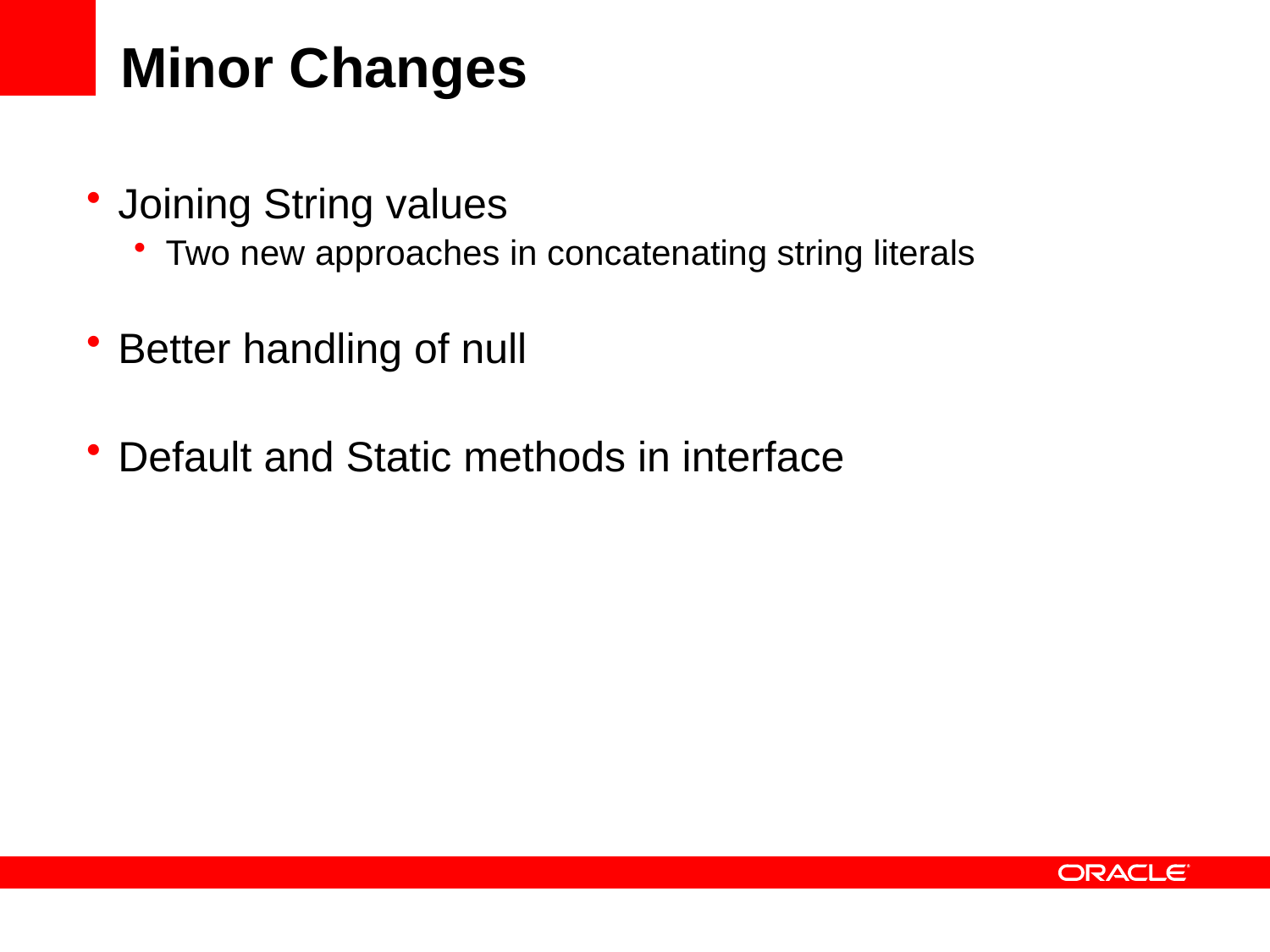

# Minor Changes
Joining String values
Two new approaches in concatenating string literals

Better handling of null

Default and Static methods in interface